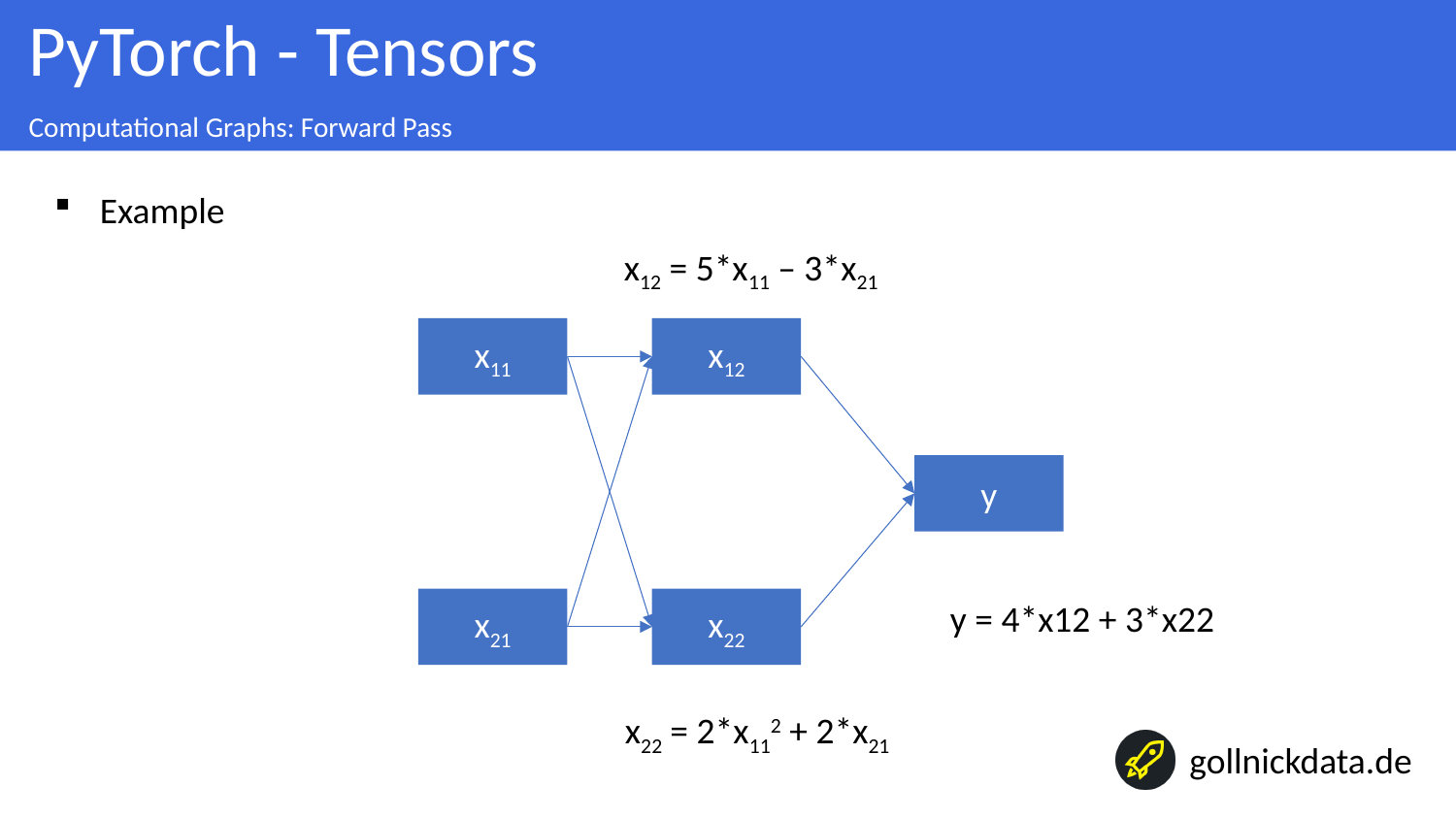

PyTorch - Tensors
Computational Graphs: Forward Pass
Example
x12 = 5*x11 – 3*x21
x12
x11
y
x22
y = 4*x12 + 3*x22
x21
x22 = 2*x112 + 2*x21